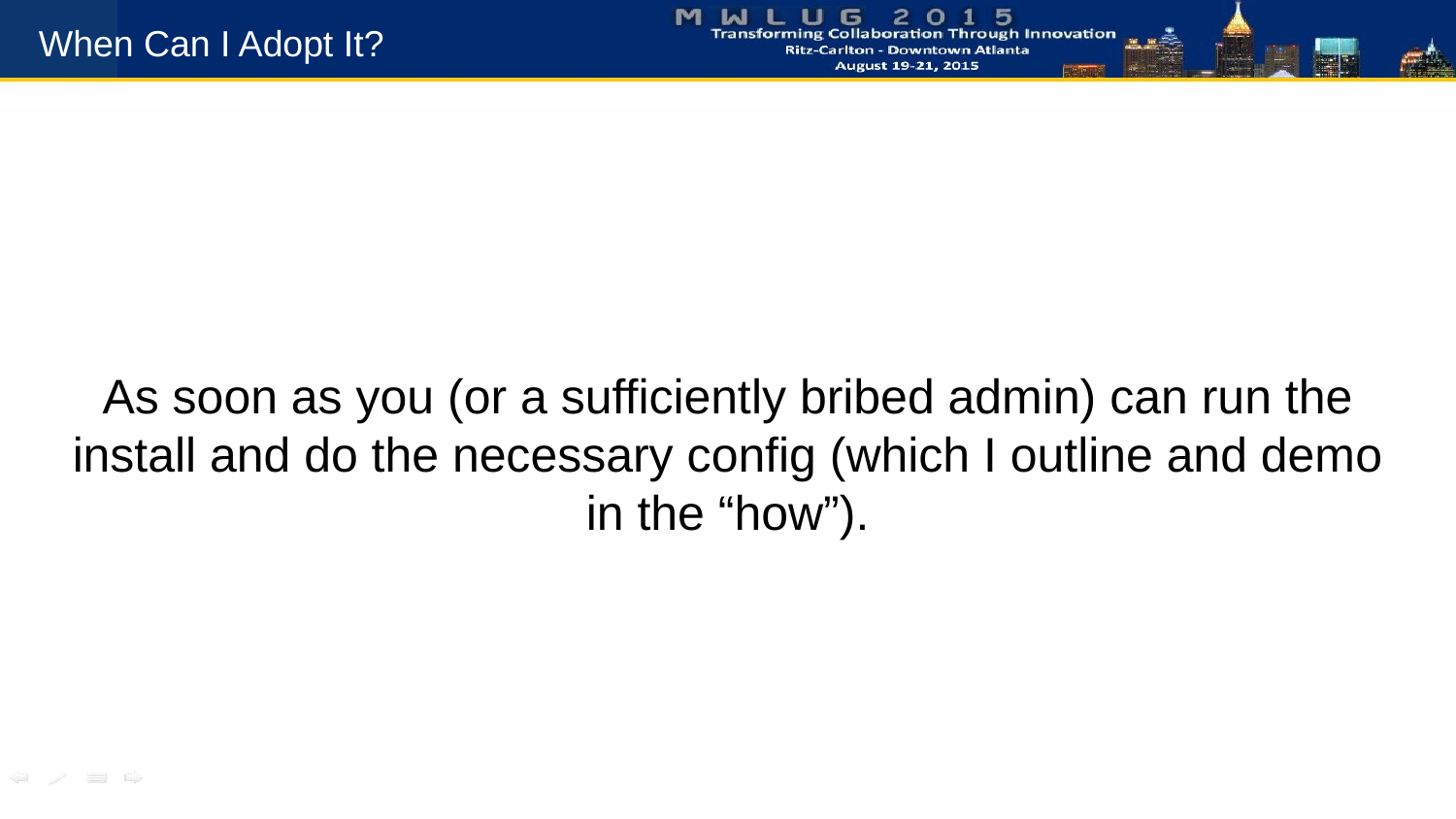

When Can I Adopt It?

As soon as you (or a sufficiently bribed admin) can run the install and do the necessary config (which I outline and demo in the “how”).